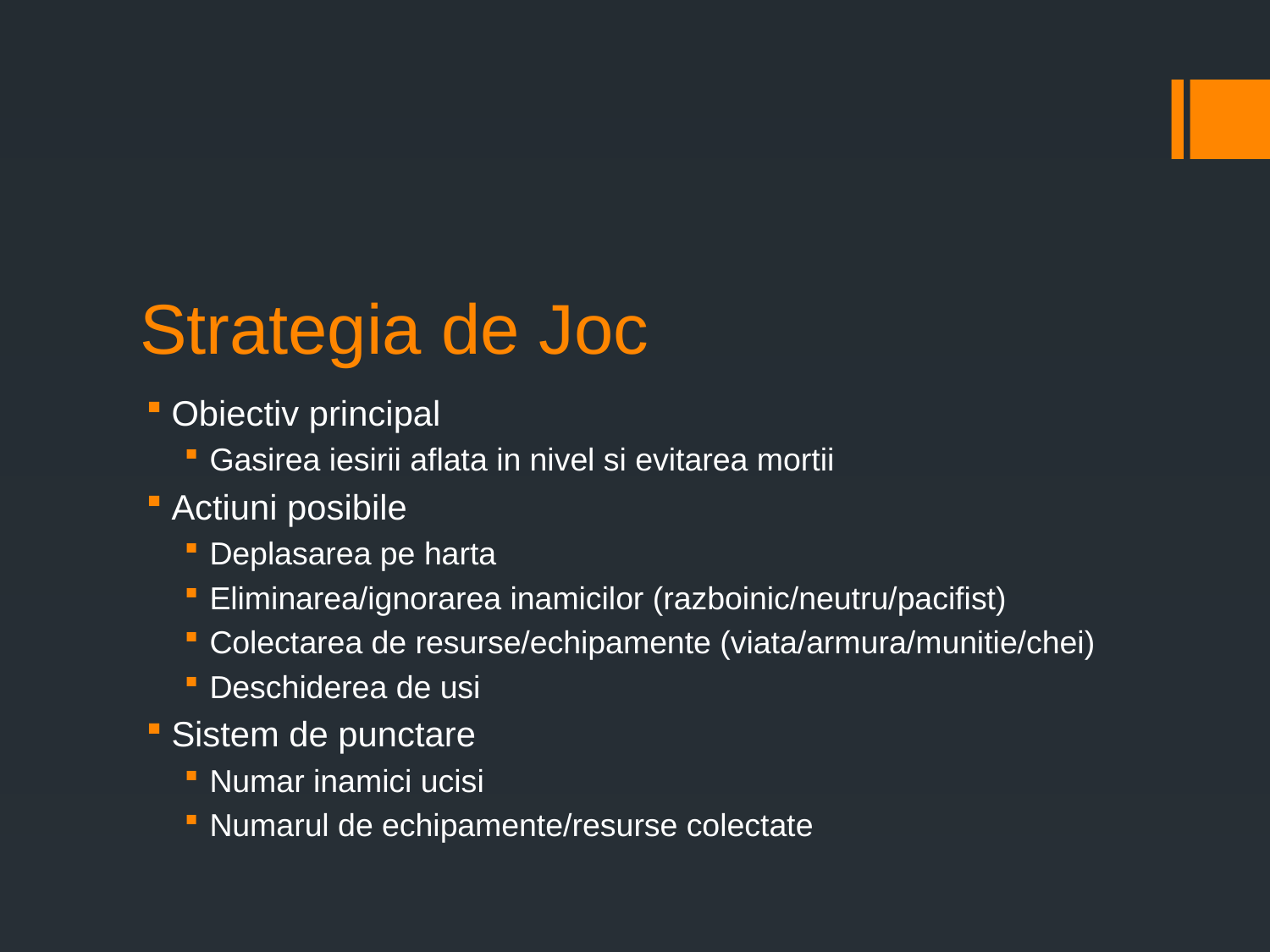

# Strategia de Joc
Obiectiv principal
Gasirea iesirii aflata in nivel si evitarea mortii
Actiuni posibile
Deplasarea pe harta
Eliminarea/ignorarea inamicilor (razboinic/neutru/pacifist)
Colectarea de resurse/echipamente (viata/armura/munitie/chei)
Deschiderea de usi
Sistem de punctare
Numar inamici ucisi
Numarul de echipamente/resurse colectate